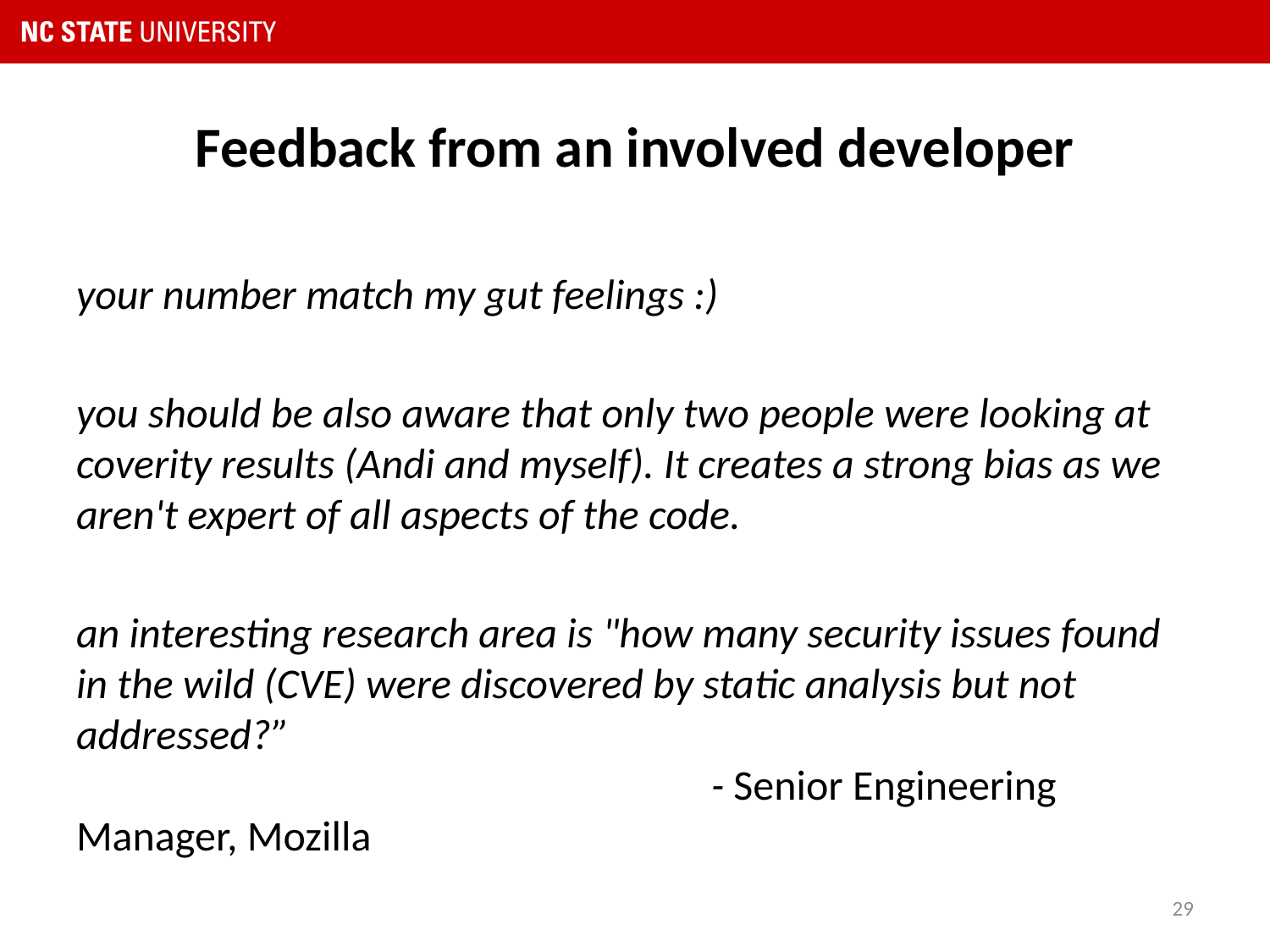

# Feedback from an involved developer
your number match my gut feelings :)

you should be also aware that only two people were looking at coverity results (Andi and myself). It creates a strong bias as we aren't expert of all aspects of the code.

an interesting research area is "how many security issues found in the wild (CVE) were discovered by static analysis but not addressed?”
					- Senior Engineering Manager, Mozilla

29